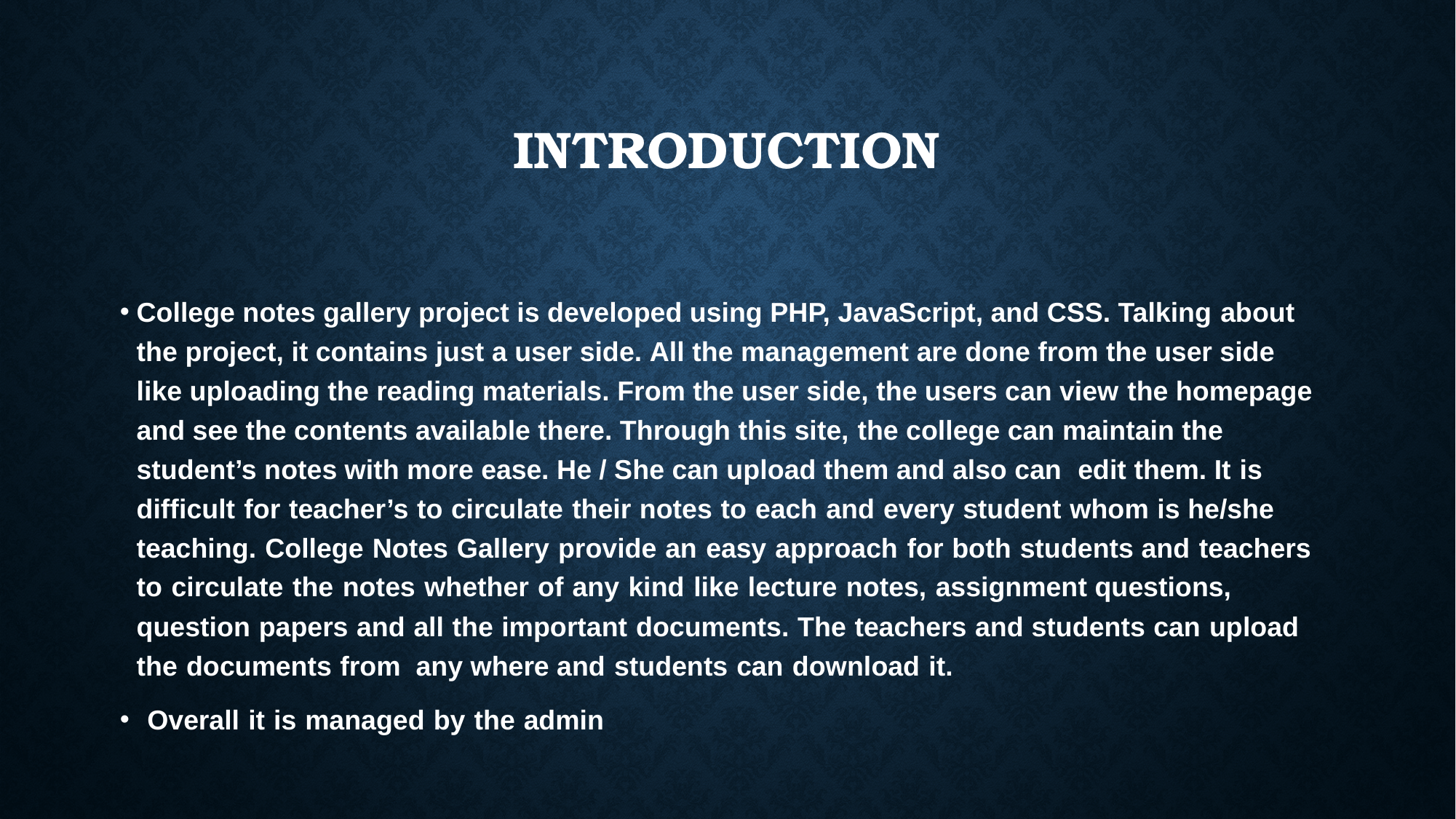

# Introduction
College notes gallery project is developed using PHP, JavaScript, and CSS. Talking about the project, it contains just a user side. All the management are done from the user side like uploading the reading materials. From the user side, the users can view the homepage and see the contents available there. Through this site, the college can maintain the student’s notes with more ease. He / She can upload them and also can  edit them. It is difficult for teacher’s to circulate their notes to each and every student whom is he/she teaching. College Notes Gallery provide an easy approach for both students and teachers to circulate the notes whether of any kind like lecture notes, assignment questions, question papers and all the important documents. The teachers and students can upload the documents from  any where and students can download it.
Overall it is managed by the admin